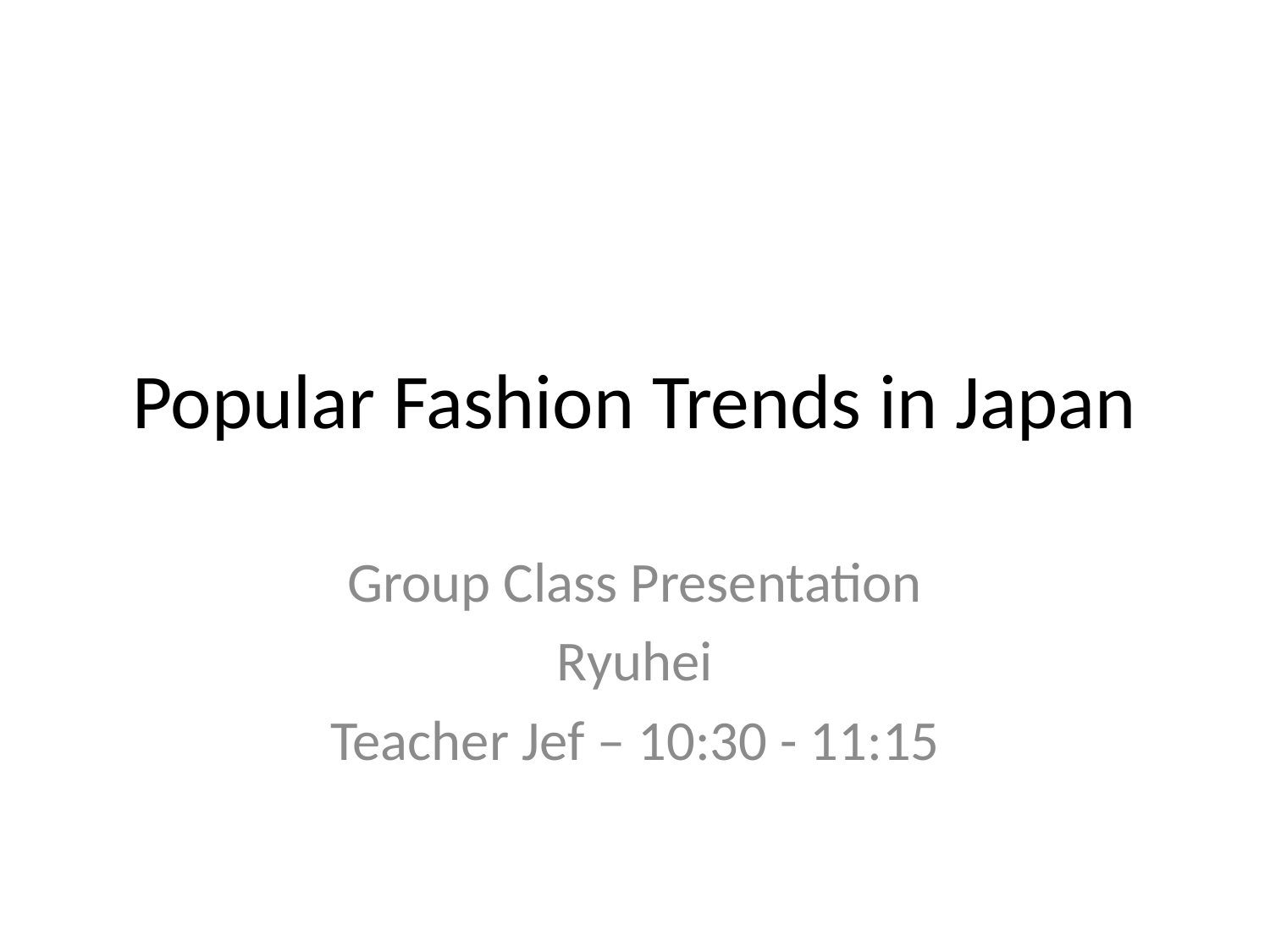

# Popular Fashion Trends in Japan
Group Class Presentation
Ryuhei
Teacher Jef – 10:30 - 11:15